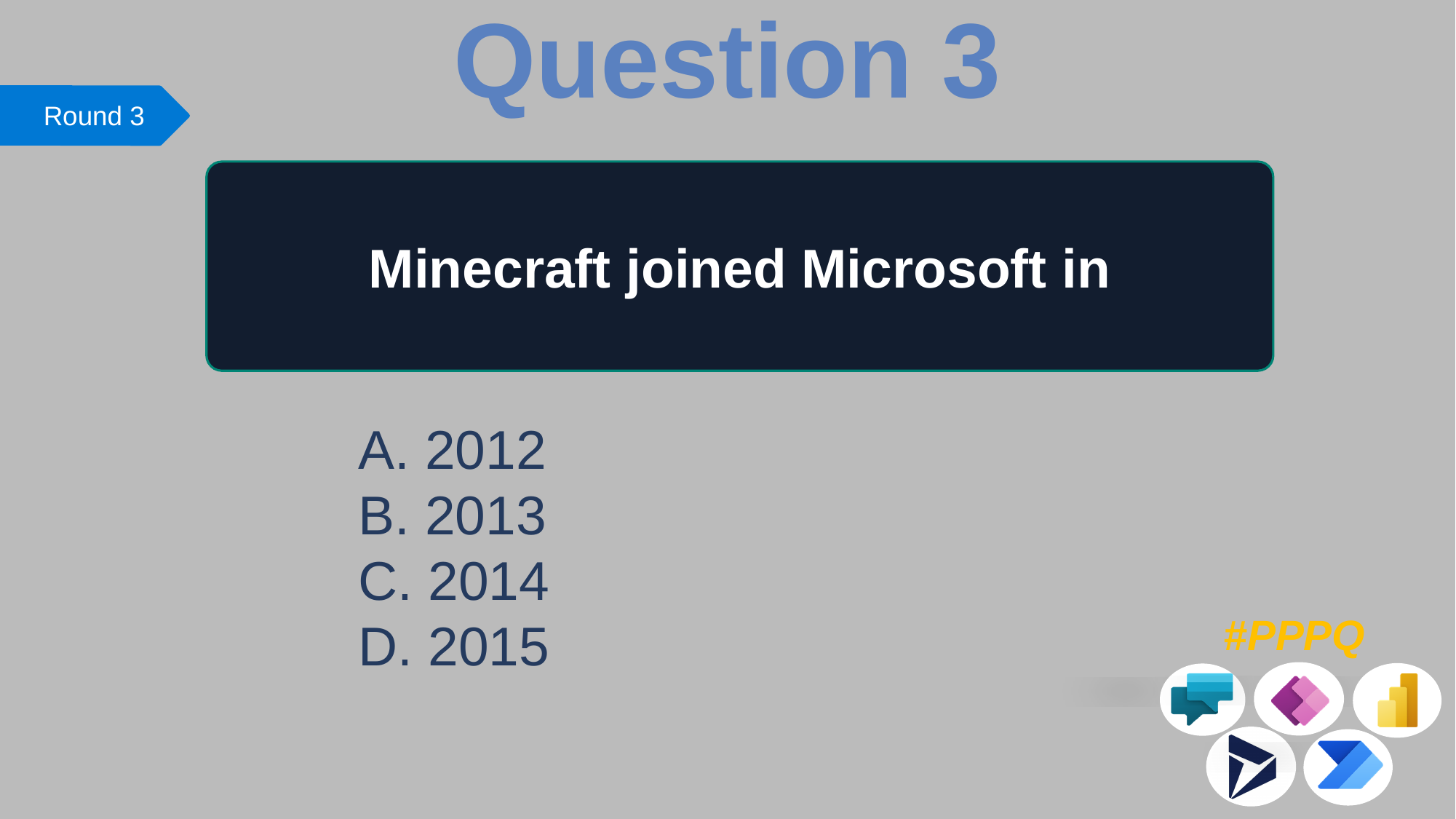

Question 3
Minecraft joined Microsoft in
 2012
 2013
 2014
 2015